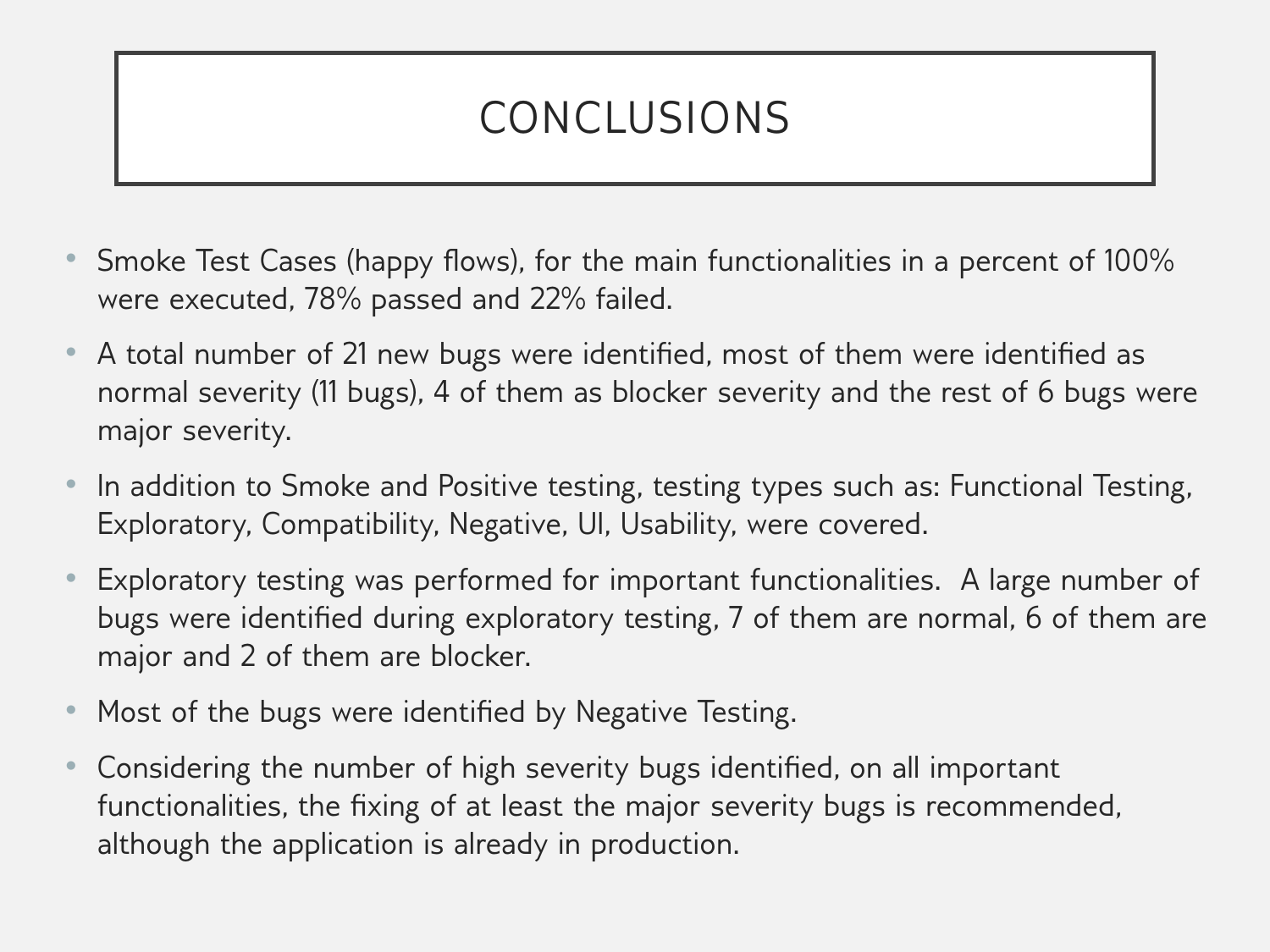

# CONCLUSIONS
Smoke Test Cases (happy flows), for the main functionalities in a percent of 100% were executed, 78% passed and 22% failed.
A total number of 21 new bugs were identified, most of them were identified as normal severity (11 bugs), 4 of them as blocker severity and the rest of 6 bugs were major severity.
In addition to Smoke and Positive testing, testing types such as: Functional Testing, Exploratory, Compatibility, Negative, UI, Usability, were covered.
Exploratory testing was performed for important functionalities.  A large number of bugs were identified during exploratory testing, 7 of them are normal, 6 of them are major and 2 of them are blocker.
Most of the bugs were identified by Negative Testing.
Considering the number of high severity bugs identified, on all important functionalities, the fixing of at least the major severity bugs is recommended, although the application is already in production.